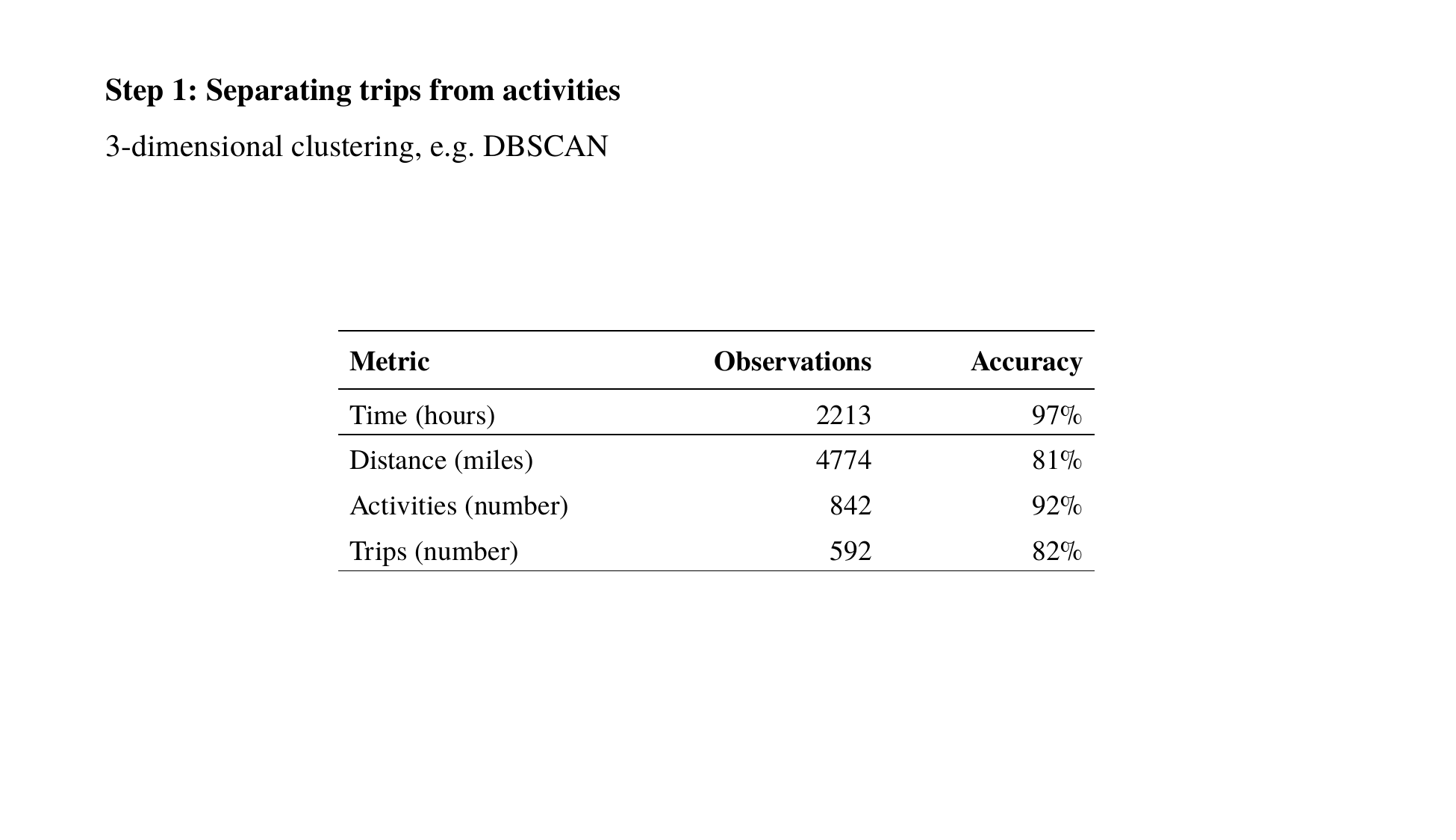

Step 1: Separating trips from activities
3-dimensional clustering, e.g. DBSCAN
| Metric | Observations | Accuracy |
| --- | --- | --- |
| Time (hours) | 2213 | 97% |
| Distance (miles) | 4774 | 81% |
| Activities (number) | 842 | 92% |
| Trips (number) | 592 | 82% |